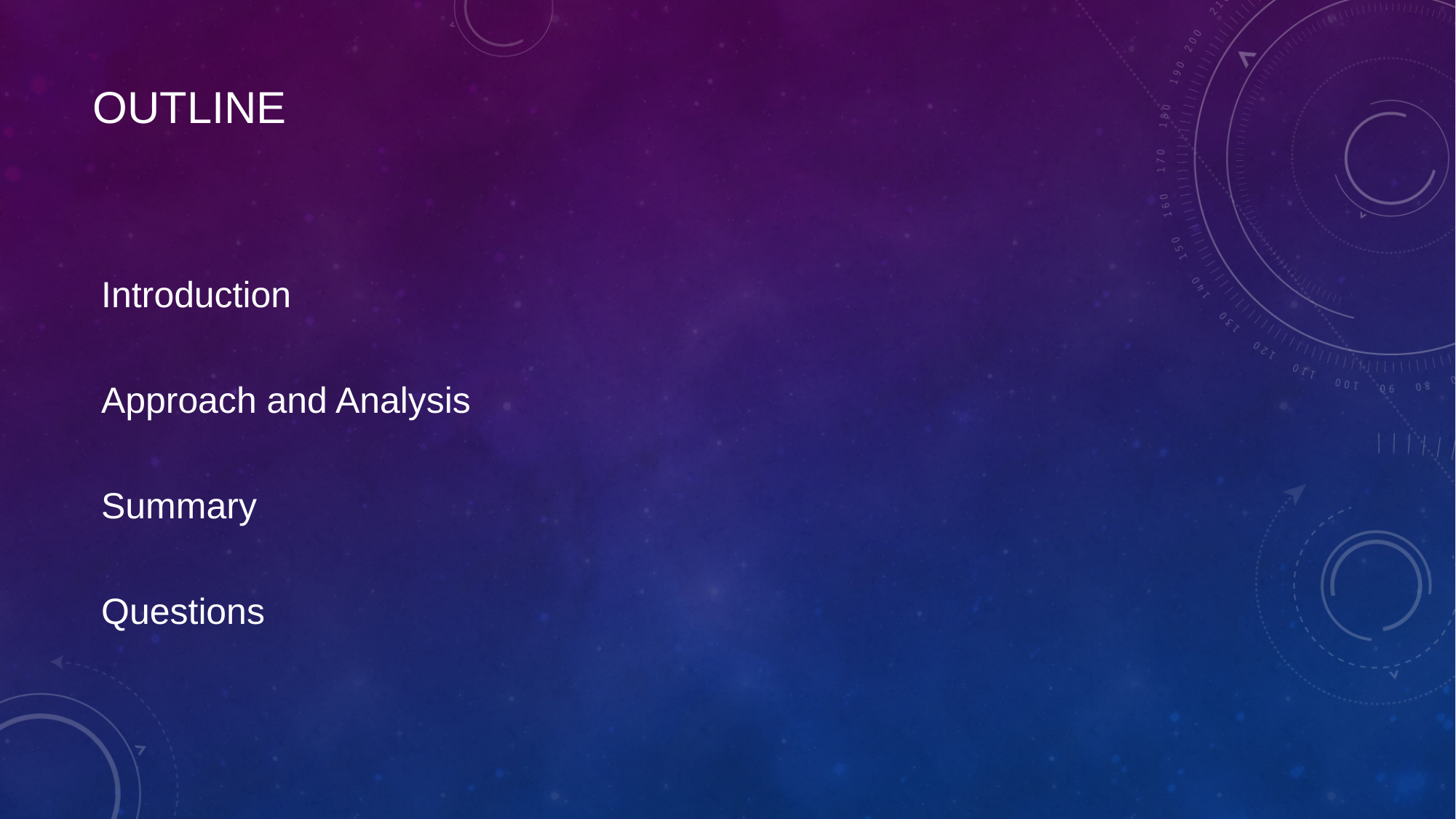

# Outline
Introduction

Approach and Analysis

Summary

Questions